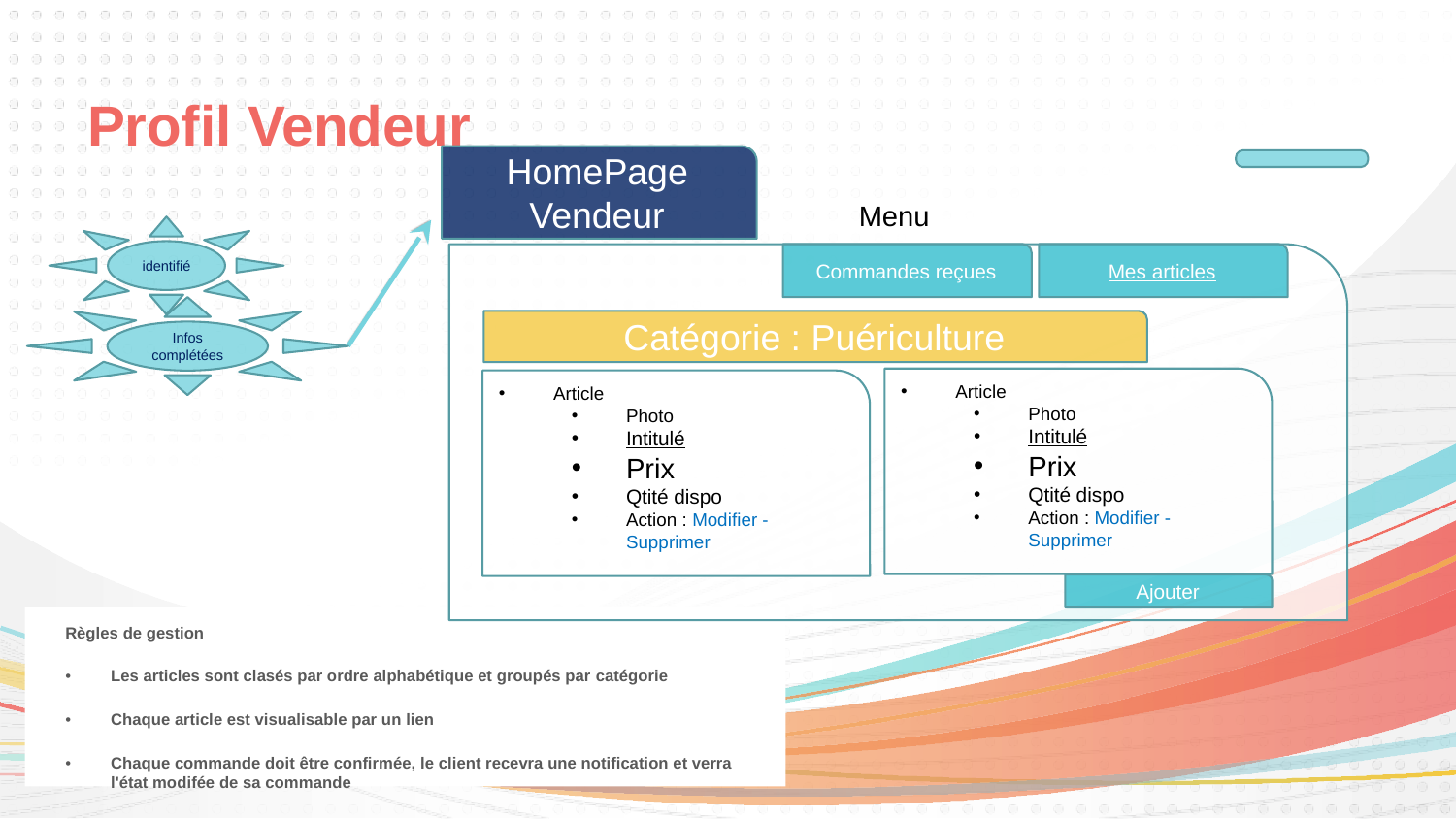

# Profil Vendeur
HomePage
Vendeur

Menu
identifié

Commandes reçues
Mes articles
Infos
complétées
Catégorie : Puériculture

Article
Photo
Intitulé
Prix
Qtité dispo
Action : Modifier - Supprimer
Article
Photo
Intitulé
Prix
Qtité dispo
Action : Modifier - Supprimer
Ajouter
Règles de gestion
Les articles sont clasés par ordre alphabétique et groupés par catégorie
Chaque article est visualisable par un lien
Chaque commande doit être confirmée, le client recevra une notification et verra l'état modifée de sa commande